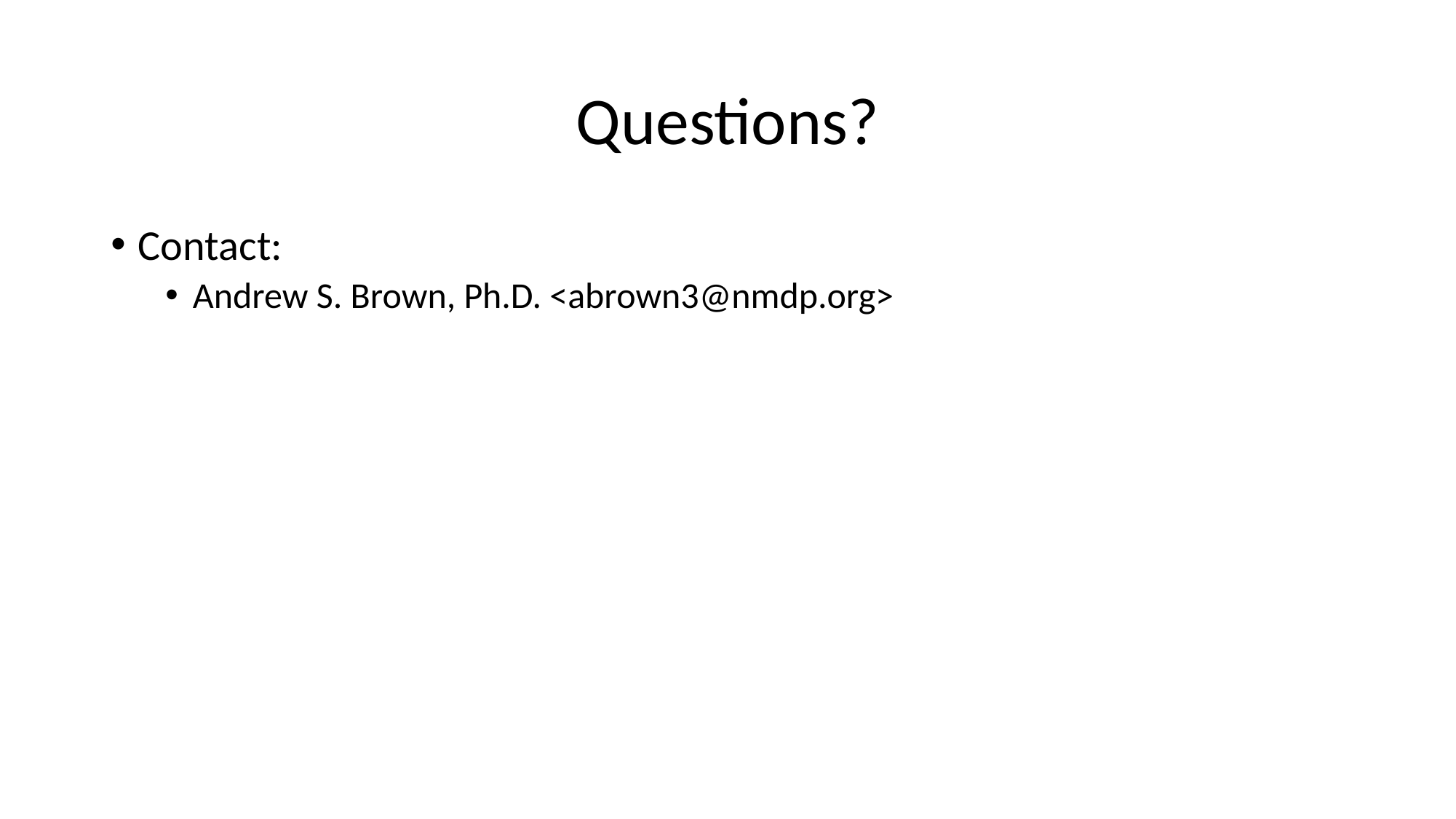

# Questions?
Contact:
Andrew S. Brown, Ph.D. <abrown3@nmdp.org>